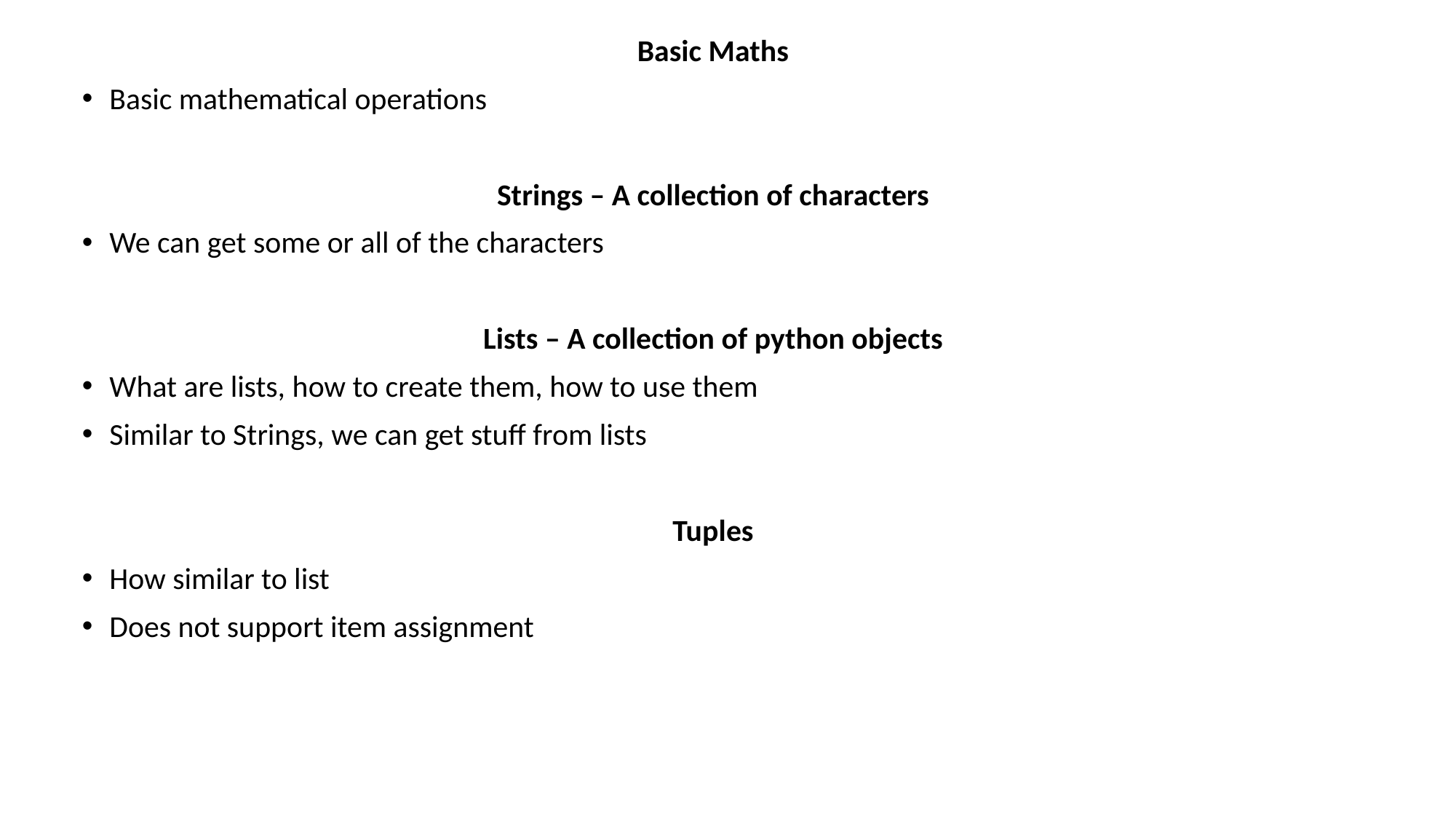

Basic Maths
Basic mathematical operations

Strings – A collection of characters
We can get some or all of the characters

Lists – A collection of python objects
What are lists, how to create them, how to use them
Similar to Strings, we can get stuff from lists

Tuples
How similar to list
Does not support item assignment